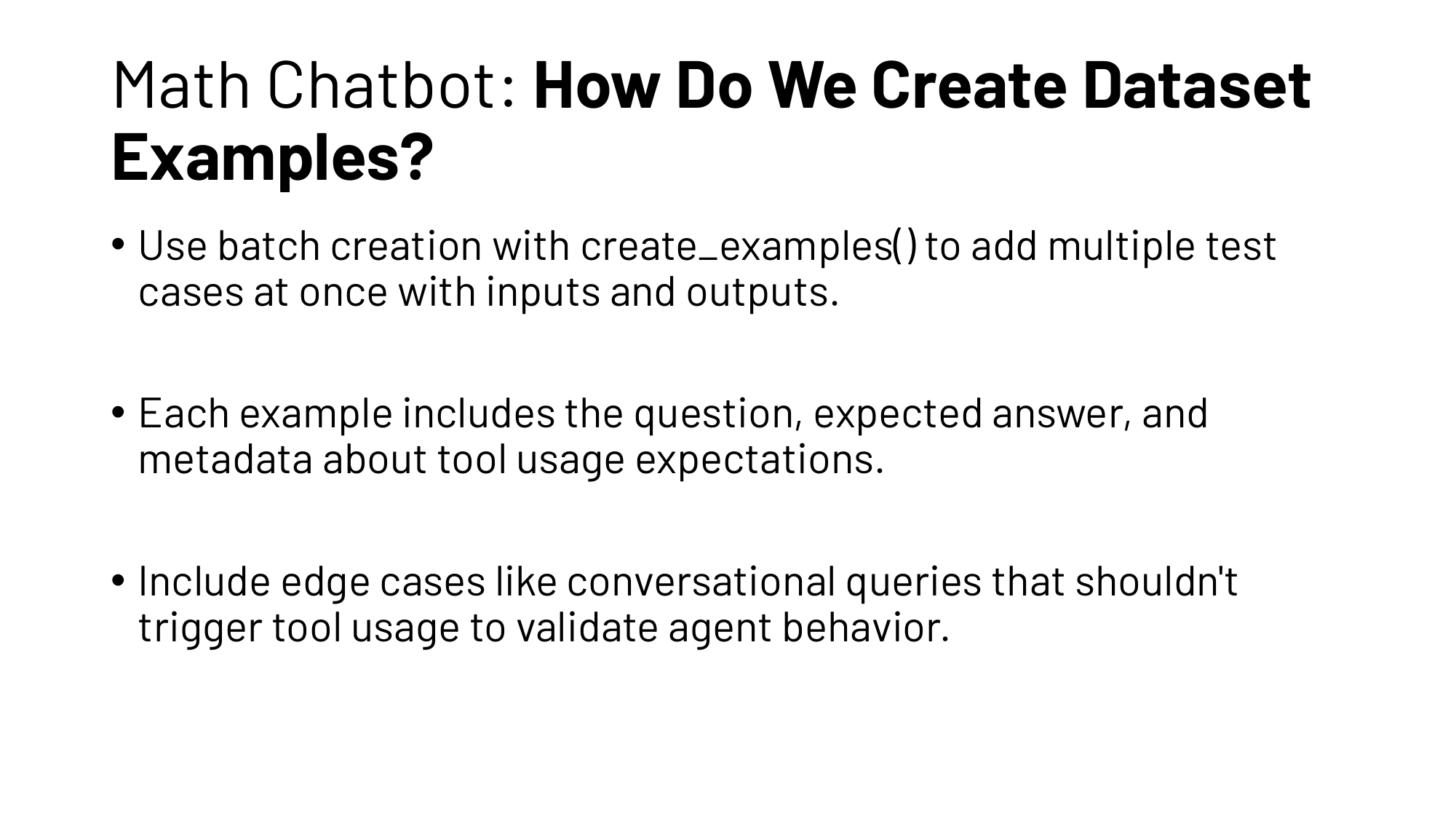

# Math Chatbot: How Do We Create Dataset Examples?
Use batch creation with create_examples() to add multiple test cases at once with inputs and outputs.

Each example includes the question, expected answer, and metadata about tool usage expectations.

Include edge cases like conversational queries that shouldn't trigger tool usage to validate agent behavior.